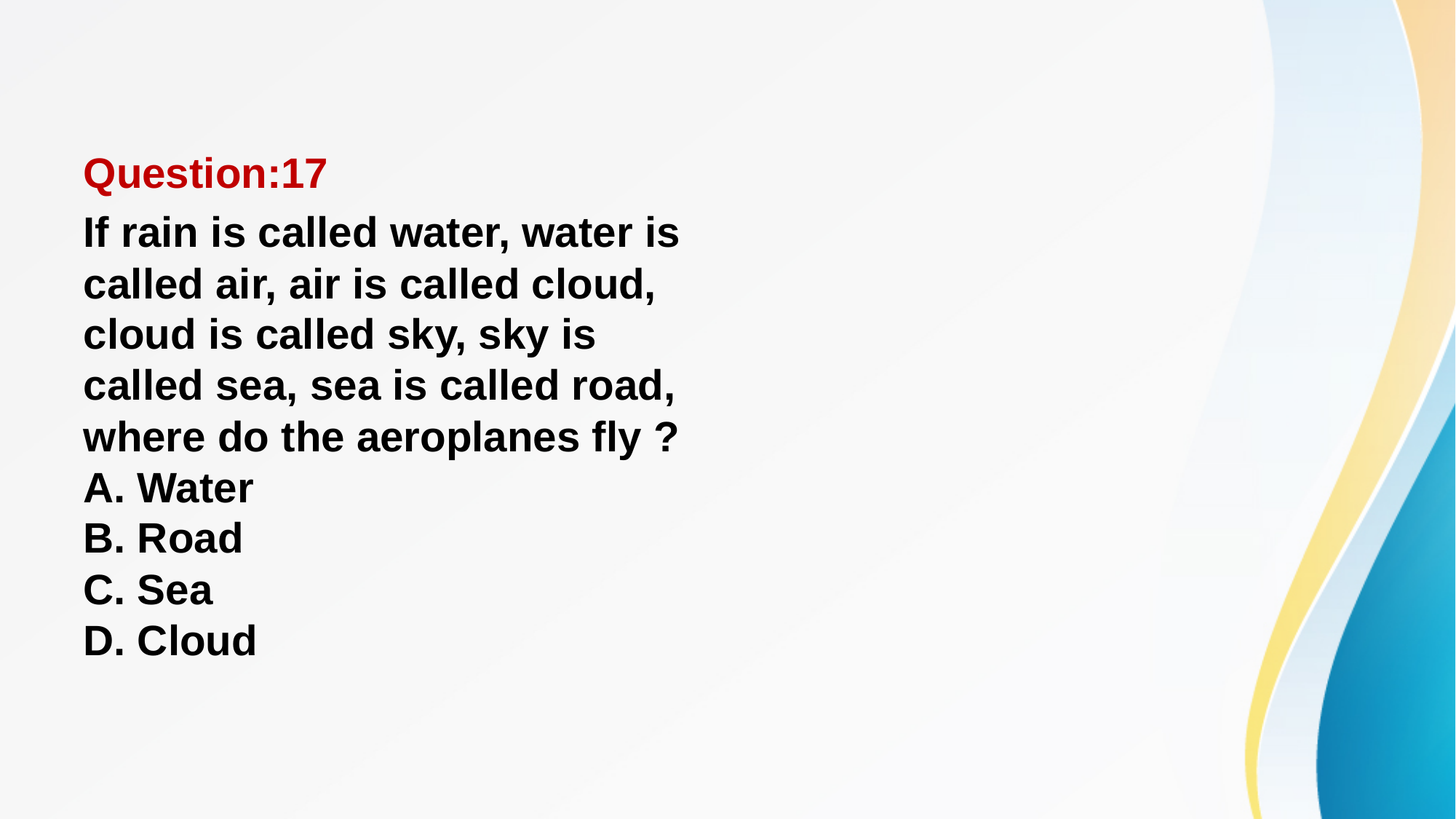

#
Question:17
If rain is called water, water is called air, air is called cloud, cloud is called sky, sky is called sea, sea is called road, where do the aeroplanes fly ?
A. Water 
B. Road 
C. Sea 
D. Cloud